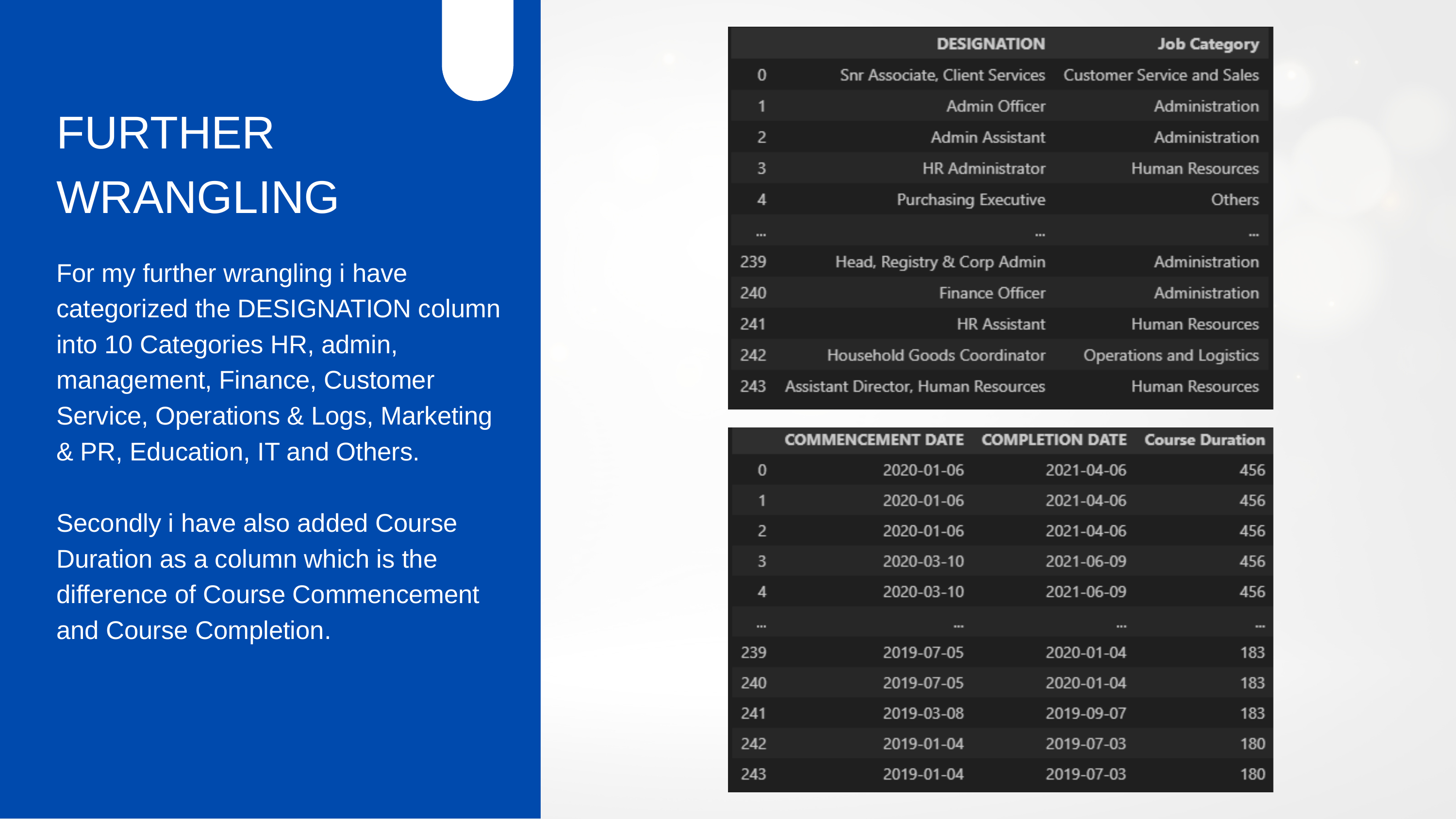

FURTHER WRANGLING
For my further wrangling i have categorized the DESIGNATION column into 10 Categories HR, admin, management, Finance, Customer Service, Operations & Logs, Marketing & PR, Education, IT and Others.

Secondly i have also added Course Duration as a column which is the difference of Course Commencement and Course Completion.